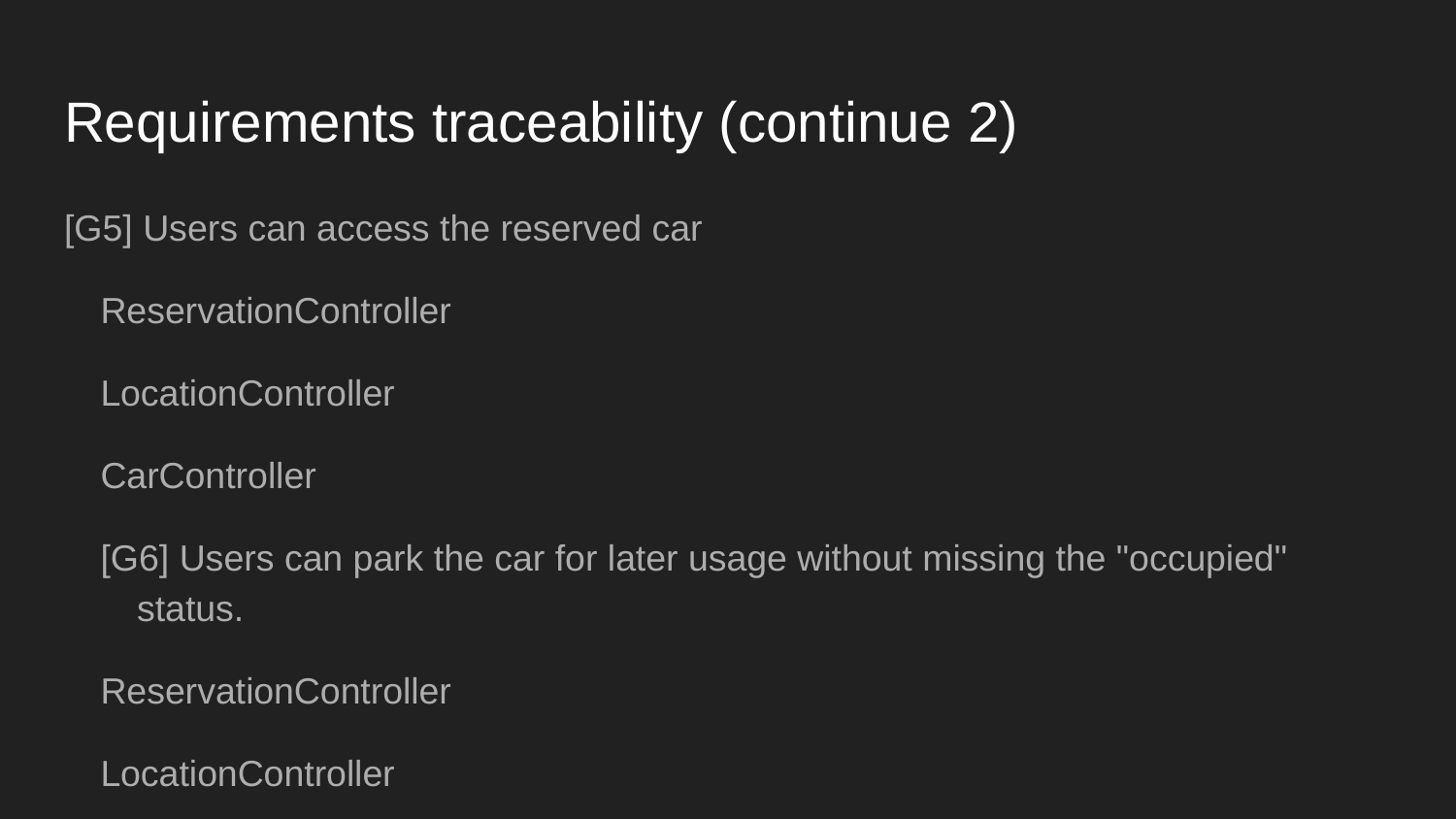

# Requirements traceability (continue 2)

[G5] Users can access the reserved car
ReservationController
LocationController
CarController
[G6] Users can park the car for later usage without missing the "occupied" status.
ReservationController
LocationController
CarController